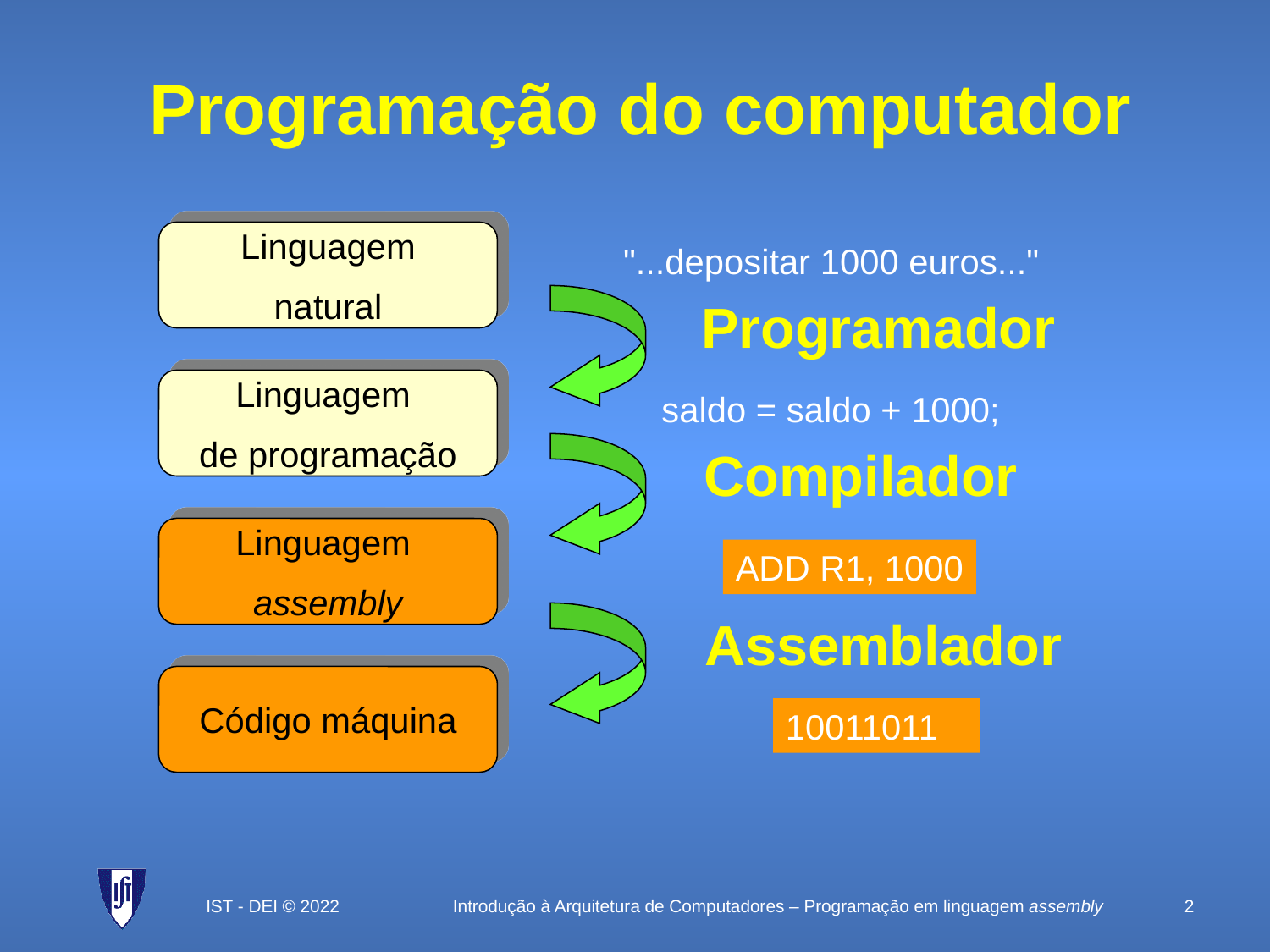

# Programação do computador
Linguagem
natural
"...depositar 1000 euros..."

Programador
Linguagem
de programação
saldo = saldo + 1000;

Compilador
Linguagem
assembly
ADD R1, 1000

Assemblador
Código máquina
10011011
IST - DEI © 2022